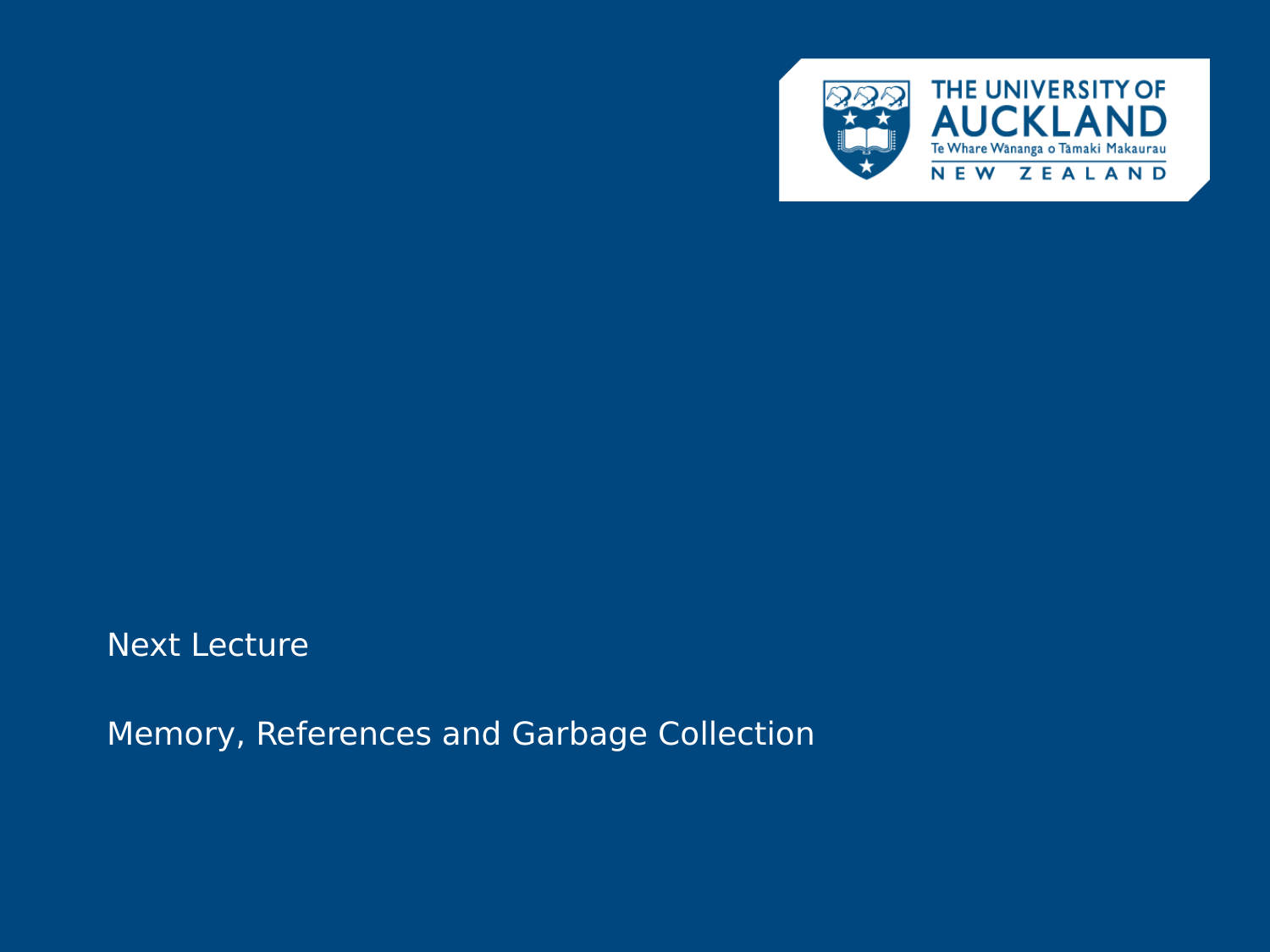

Next Lecture

Memory, References and Garbage Collection